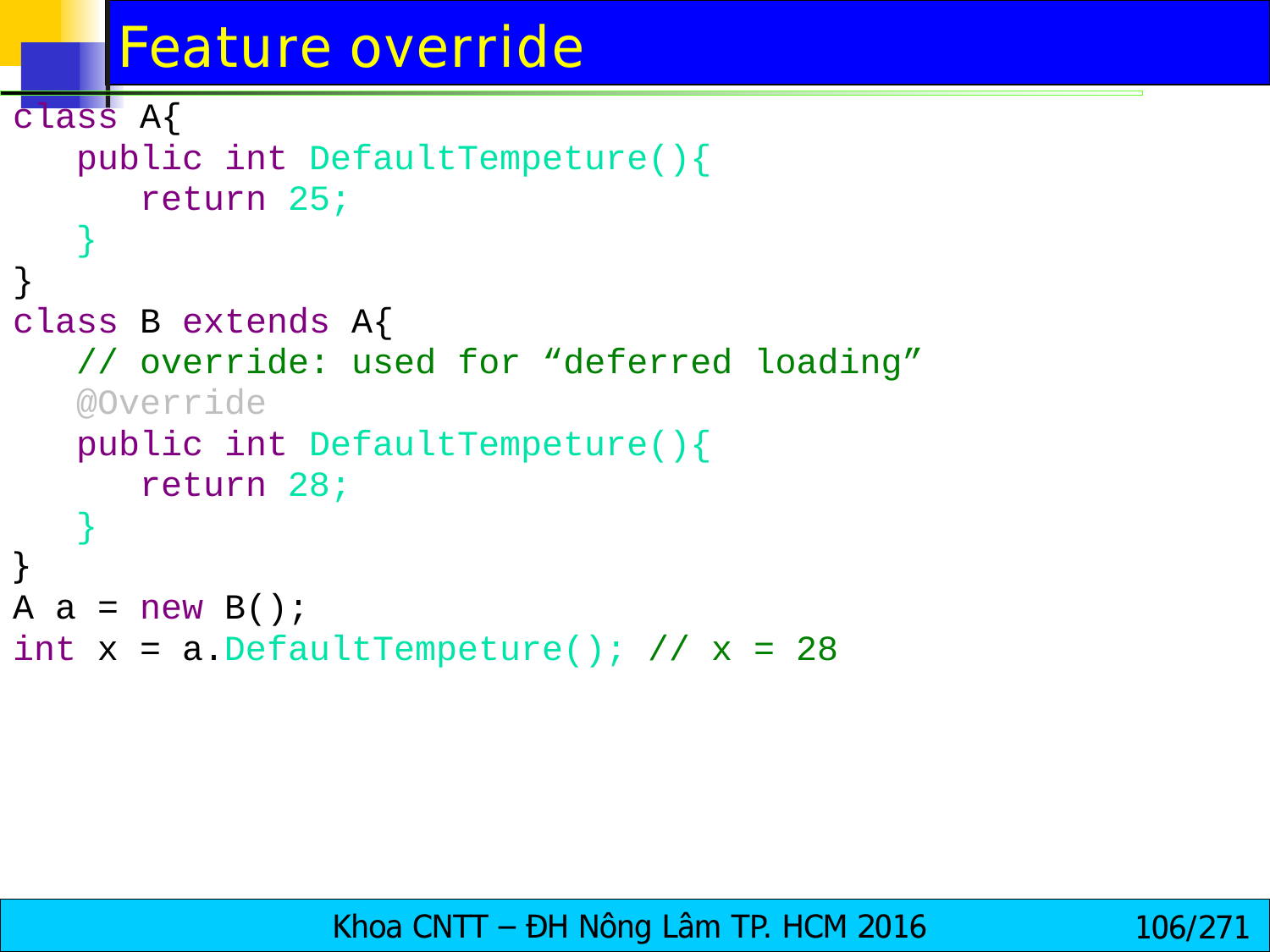

# Feature override
class A{
public int DefaultTempeture(){
   return 25;
}
}
class B extends A{
   // override: used for “deferred loading”
@Override
public int DefaultTempeture(){
   return 28;
}
}
A a = new B();
int x = a.DefaultTempeture(); // x = 28